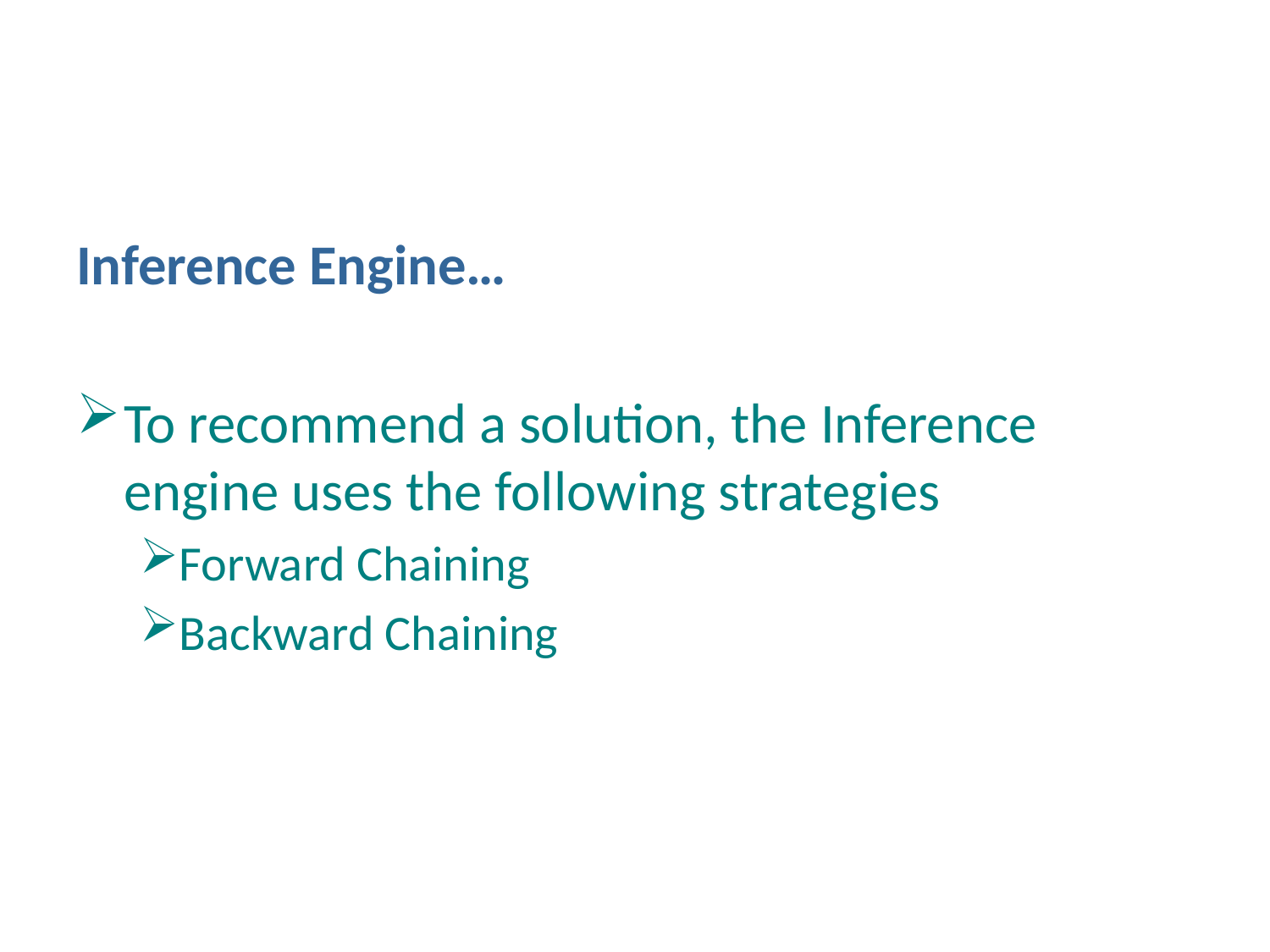

Inference Engine…

To recommend a solution, the Inference engine uses the following strategies
Forward Chaining
Backward Chaining